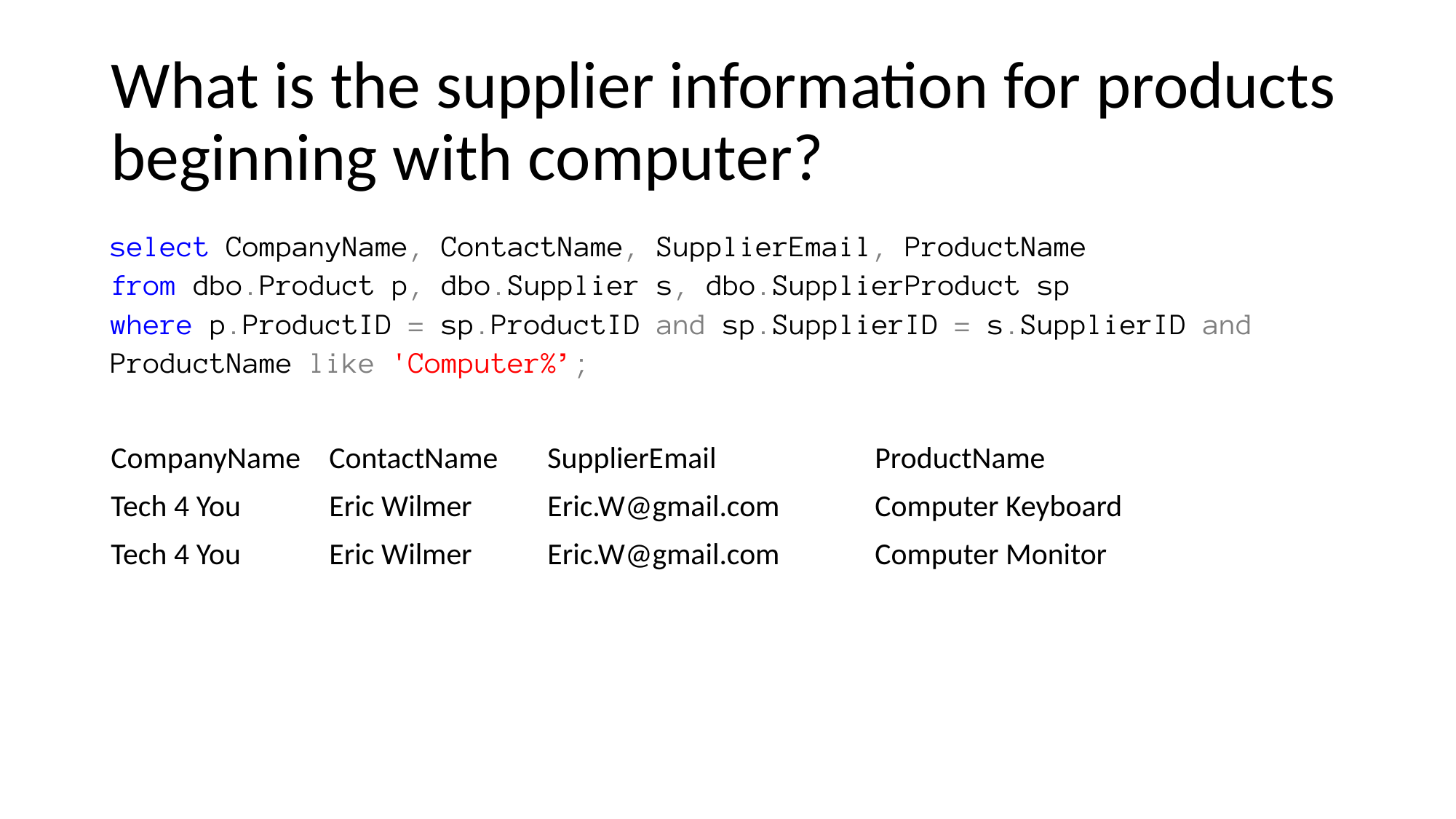

# What is the supplier information for products beginning with computer?
select CompanyName, ContactName, SupplierEmail, ProductName
from dbo.Product p, dbo.Supplier s, dbo.SupplierProduct sp
where p.ProductID = sp.ProductID and sp.SupplierID = s.SupplierID and ProductName like 'Computer%’;

CompanyName	ContactName	SupplierEmail		ProductName
Tech 4 You	Eric Wilmer	Eric.W@gmail.com	Computer Keyboard
Tech 4 You	Eric Wilmer	Eric.W@gmail.com	Computer Monitor